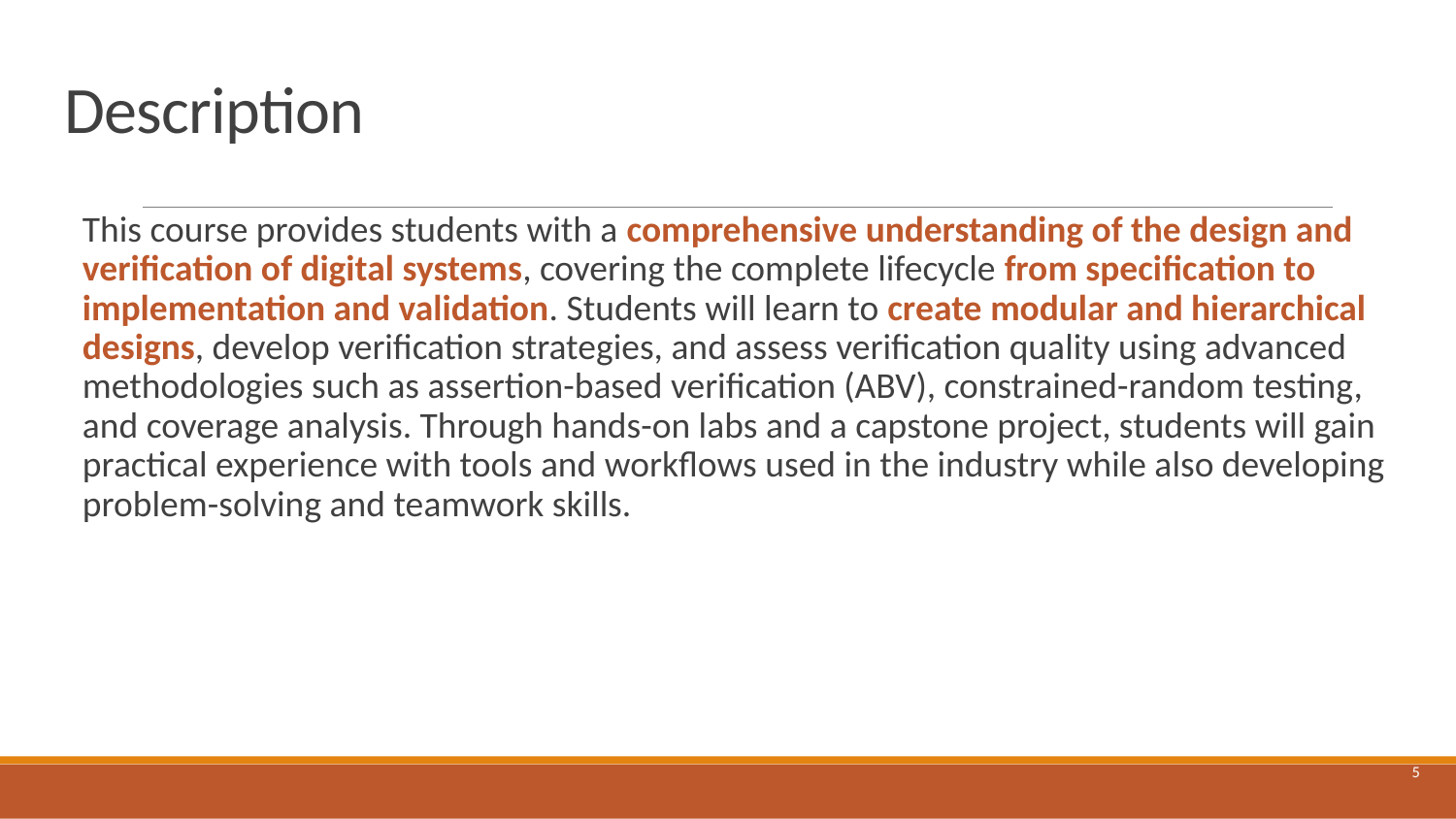

# Description
This course provides students with a comprehensive understanding of the design and verification of digital systems, covering the complete lifecycle from specification to implementation and validation. Students will learn to create modular and hierarchical designs, develop verification strategies, and assess verification quality using advanced methodologies such as assertion-based verification (ABV), constrained-random testing, and coverage analysis. Through hands-on labs and a capstone project, students will gain practical experience with tools and workflows used in the industry while also developing problem-solving and teamwork skills.
5